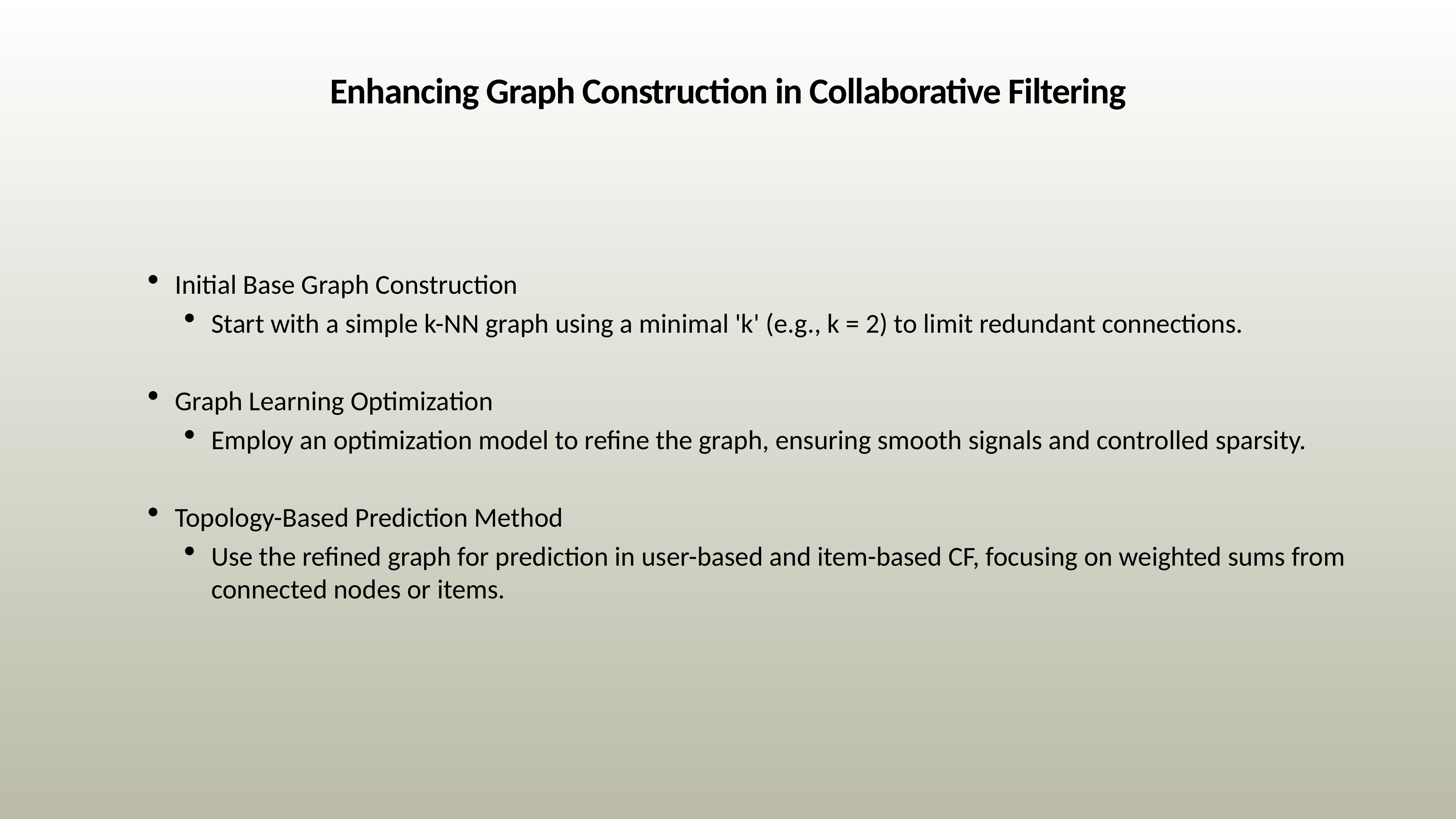

# Enhancing Graph Construction in Collaborative Filtering
Initial Base Graph Construction
Start with a simple k-NN graph using a minimal 'k' (e.g., k = 2) to limit redundant connections.

Graph Learning Optimization
Employ an optimization model to refine the graph, ensuring smooth signals and controlled sparsity.

Topology-Based Prediction Method
Use the refined graph for prediction in user-based and item-based CF, focusing on weighted sums from connected nodes or items.